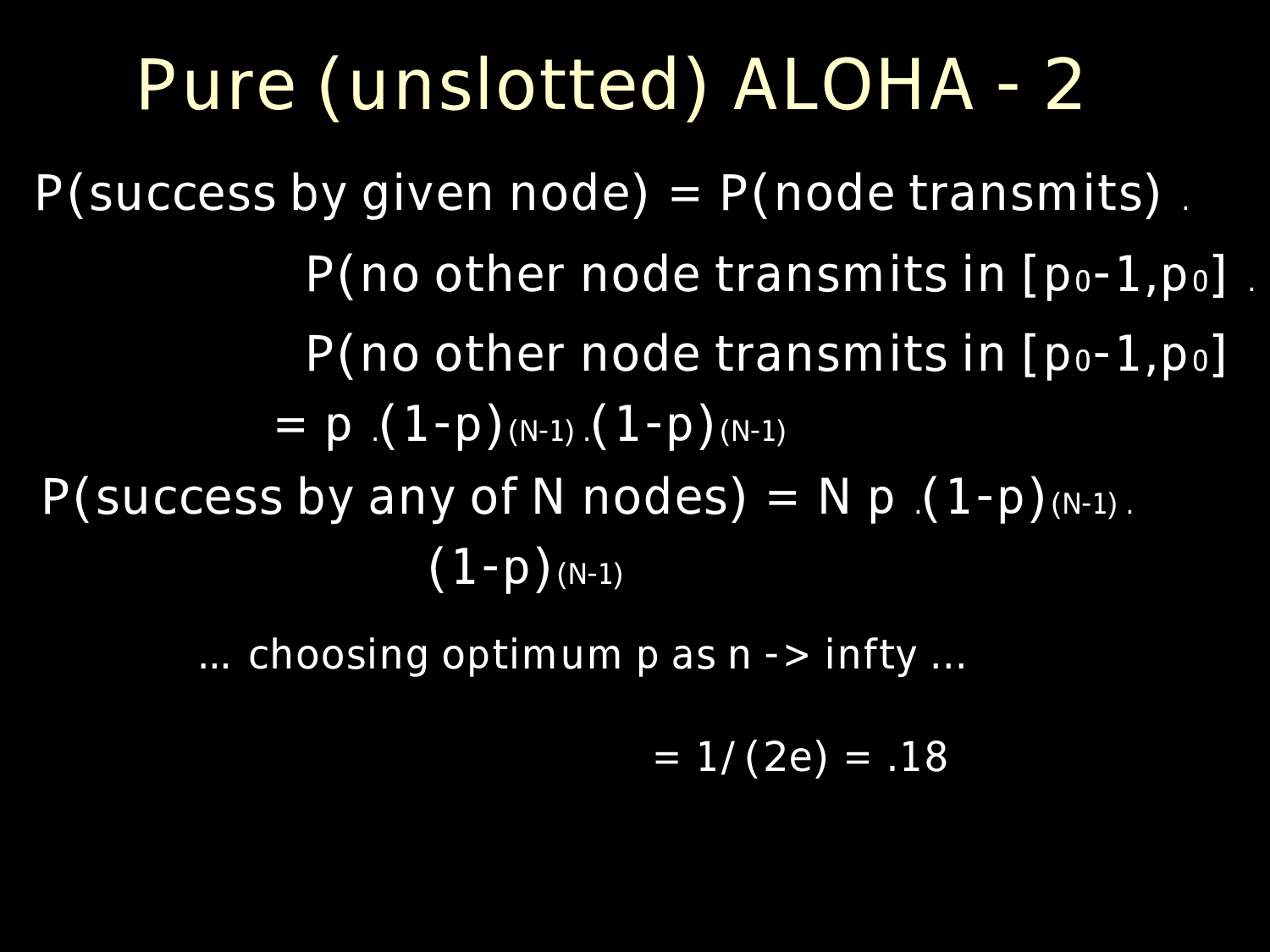

Pure (unslotted) ALOHA - 2
P(success by given node) = P(node transmits)  .
P(no other node transmits in [p0-1,p0]  .
P(no other node transmits in [p0-1,p0]
= p  .(1-p)(N-1) .(1-p)(N-1)
P(success by any of N nodes) = N p  .(1-p)(N-1) .
(1-p)(N-1)
… choosing optimum p as n -> infty ...
= 1/(2e) = .18